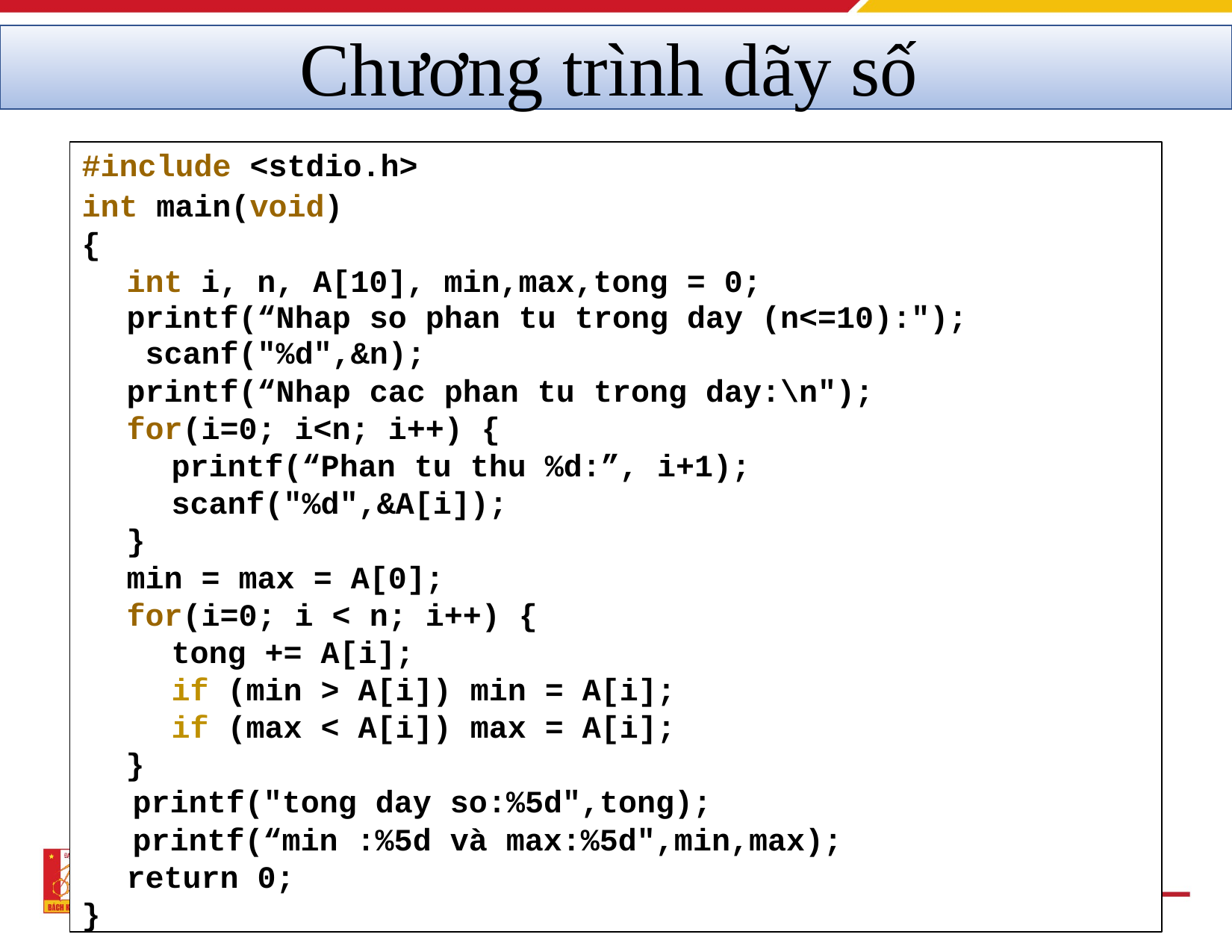

# Chương trình dãy số

#include <stdio.h>
int main(void)
{
int i, n, A[10], min,max,tong = 0;
printf(“Nhap so phan tu trong day (n<=10):");  scanf("%d",&n);
printf(“Nhap cac phan tu trong day:\n");  for(i=0; i<n; i++) {
printf(“Phan tu thu %d:”, i+1);  scanf("%d",&A[i]);
}
min = max = A[0];
for(i=0; i < n; i++) {
tong += A[i];
if (min > A[i]) min = A[i];
if (max < A[i]) max = A[i];
}
printf("tong day so:%5d",tong);
        printf(“min :%5d và max:%5d",min,max);
return 0;
}